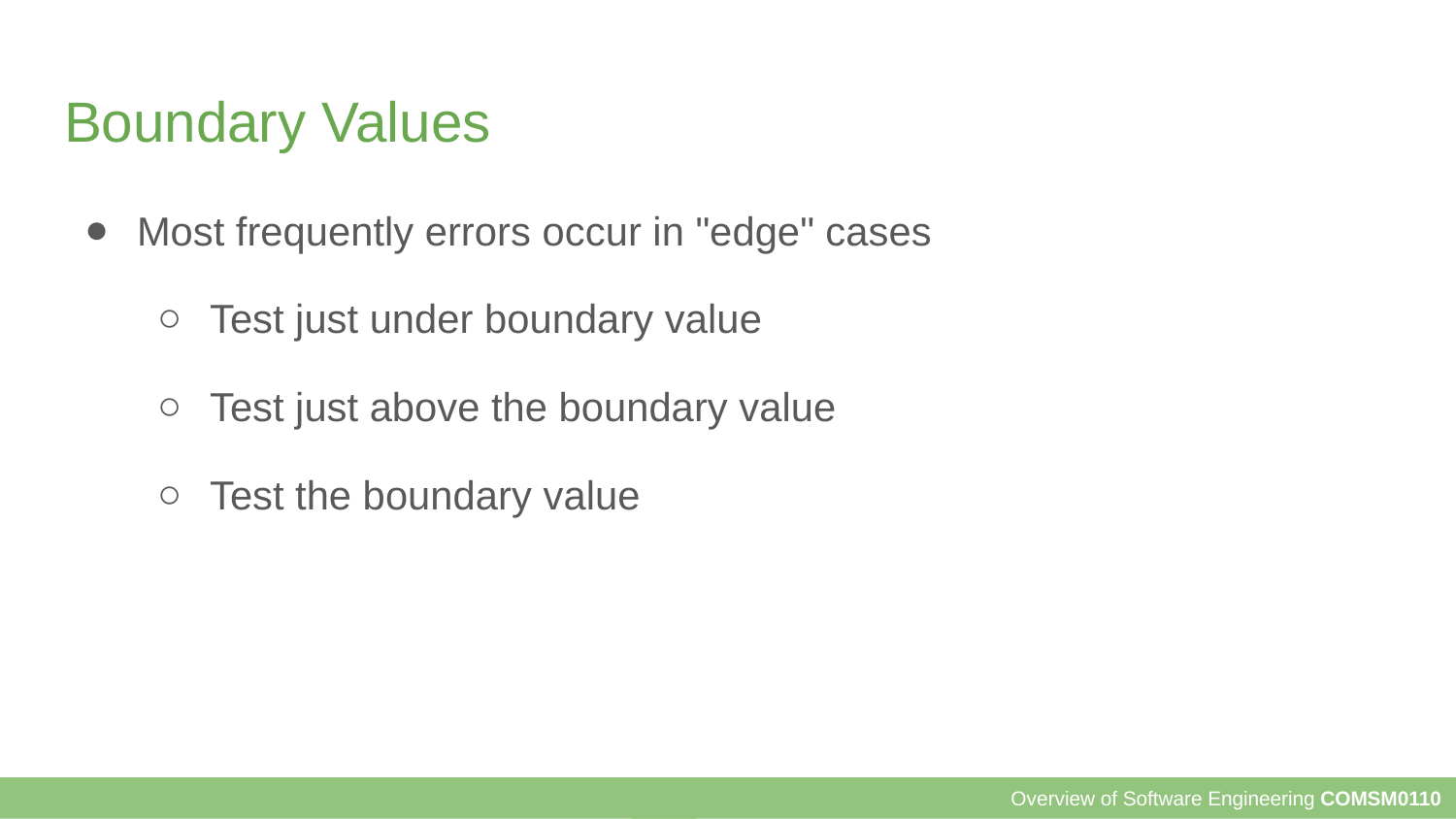

# Boundary Values
Most frequently errors occur in "edge" cases
Test just under boundary value
Test just above the boundary value
Test the boundary value